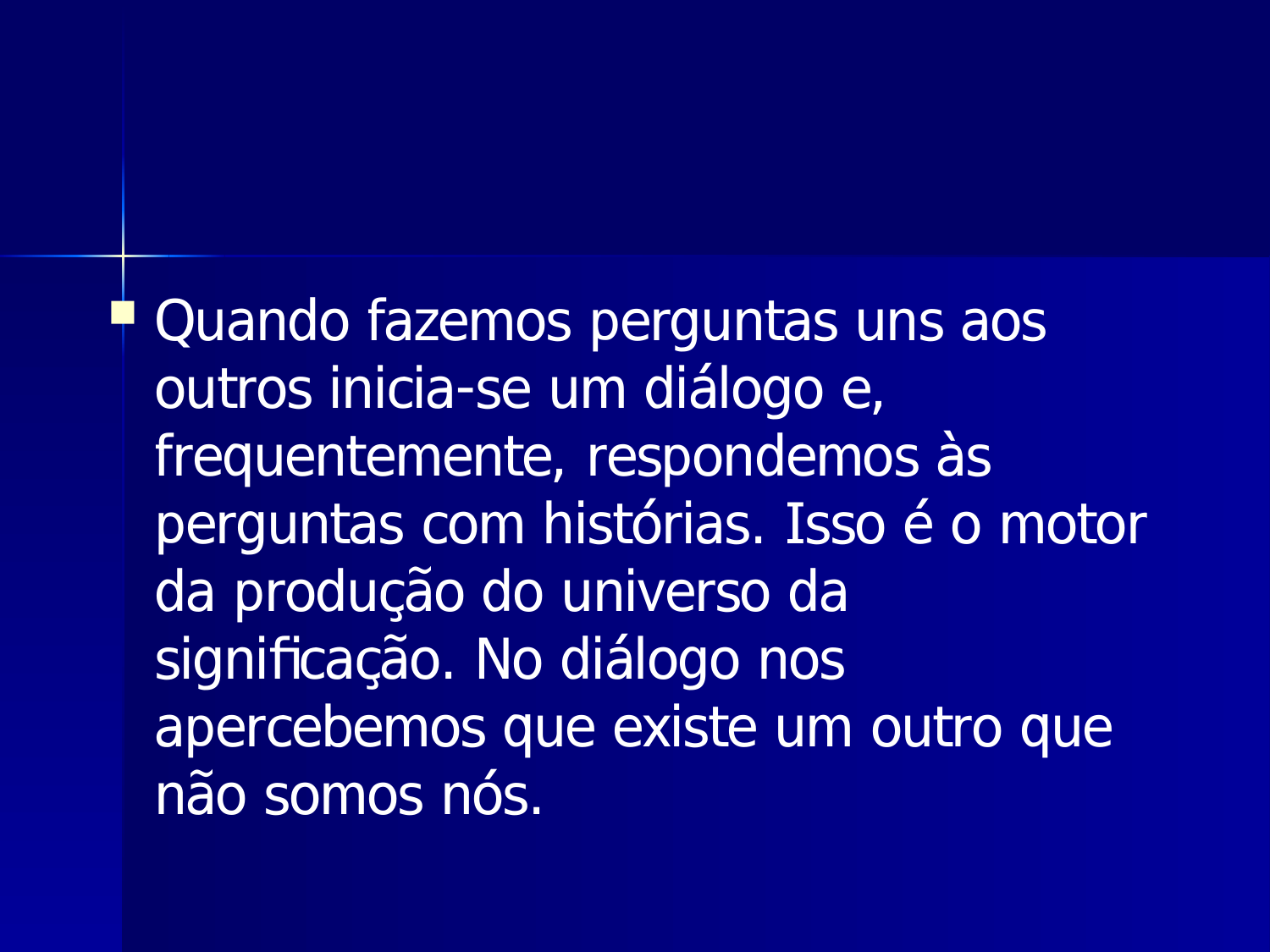

#
Quando fazemos perguntas uns aos outros inicia-se um diálogo e, frequentemente, respondemos às perguntas com histórias. Isso é o motor da produção do universo da significação. No diálogo nos apercebemos que existe um outro que não somos nós.